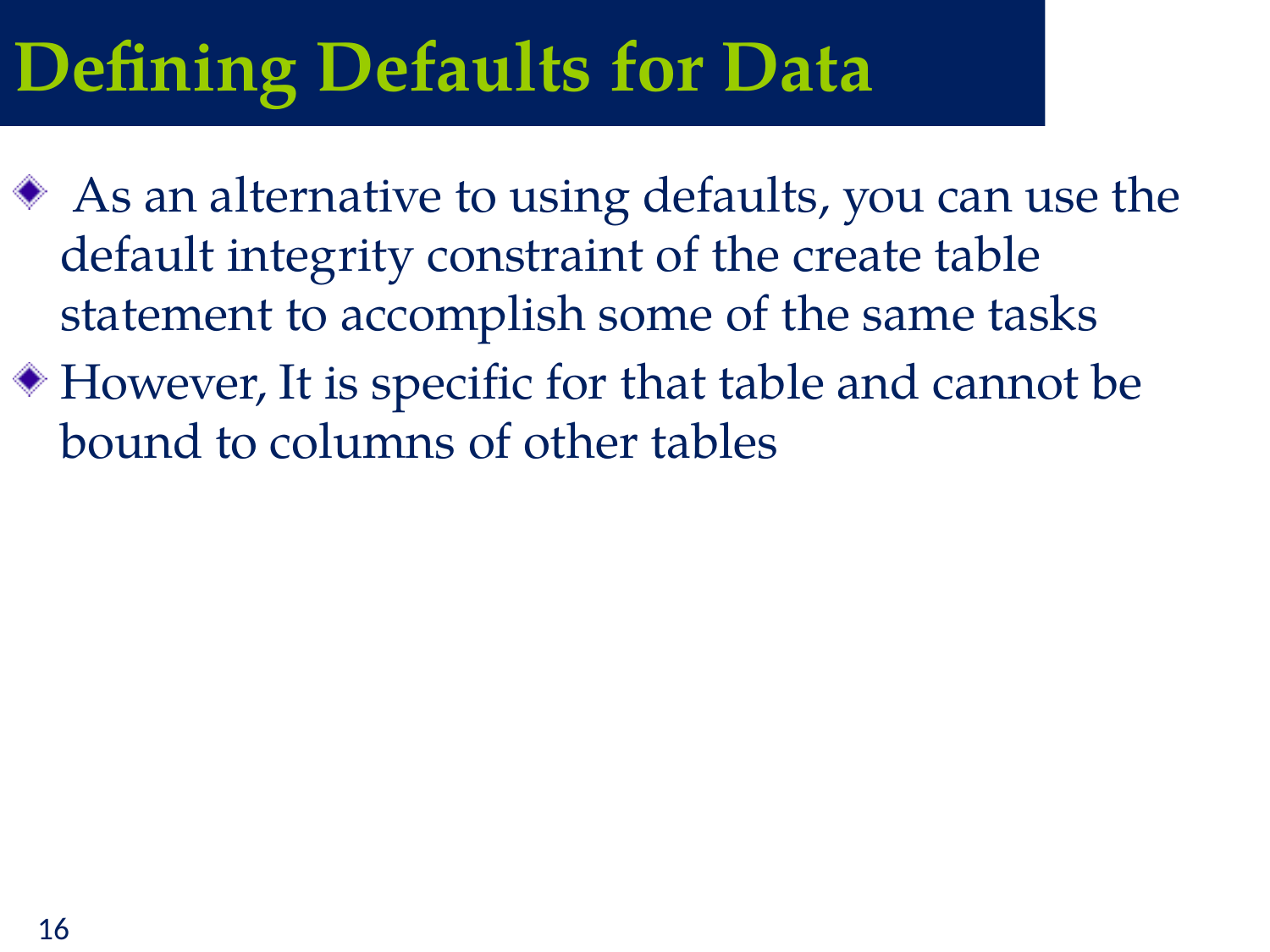

# Defining Defaults for Data
 As an alternative to using defaults, you can use the default integrity constraint of the create table statement to accomplish some of the same tasks
However, It is specific for that table and cannot be bound to columns of other tables

16